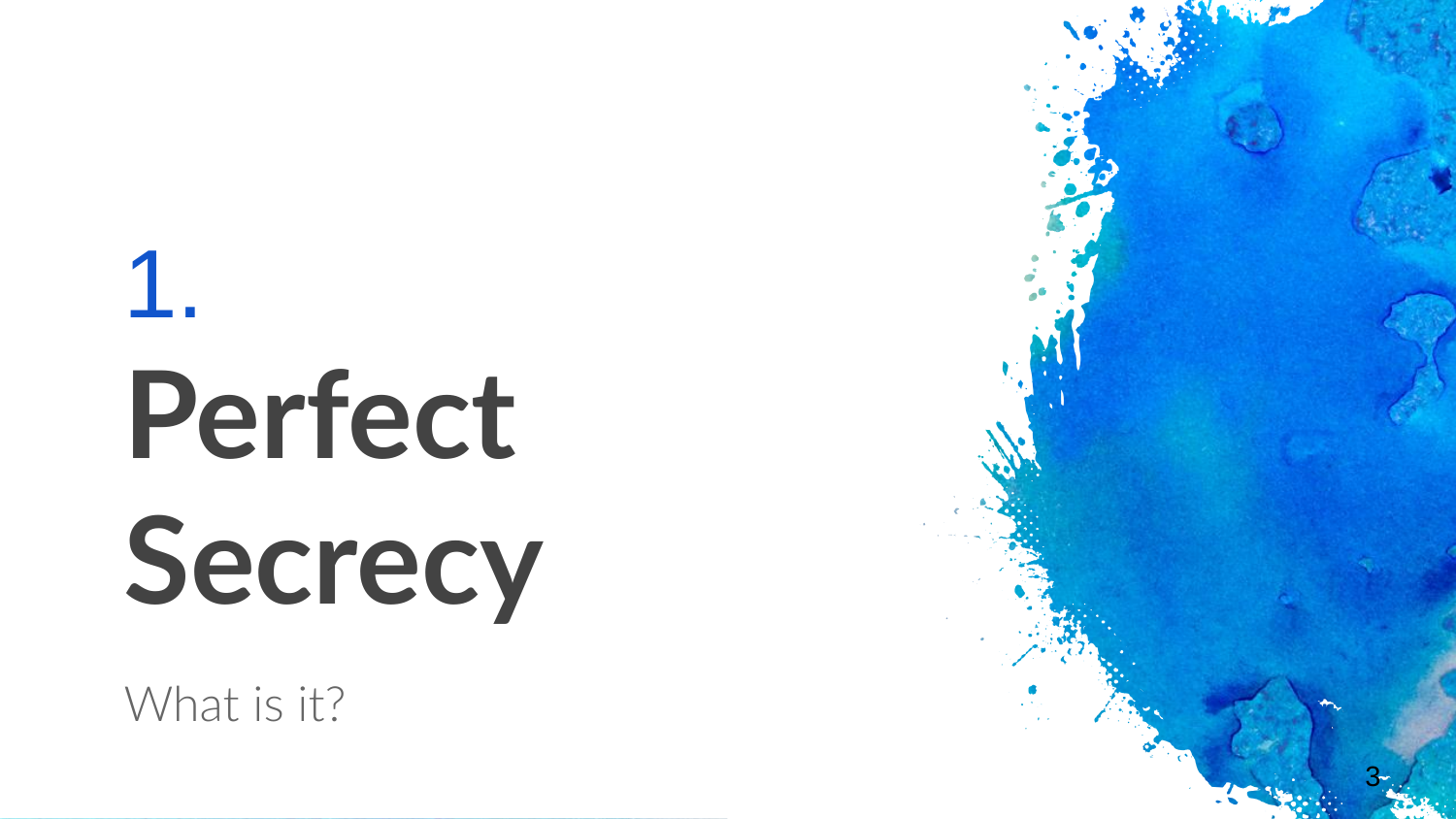

# 1.
Perfect Secrecy
What is it?
3